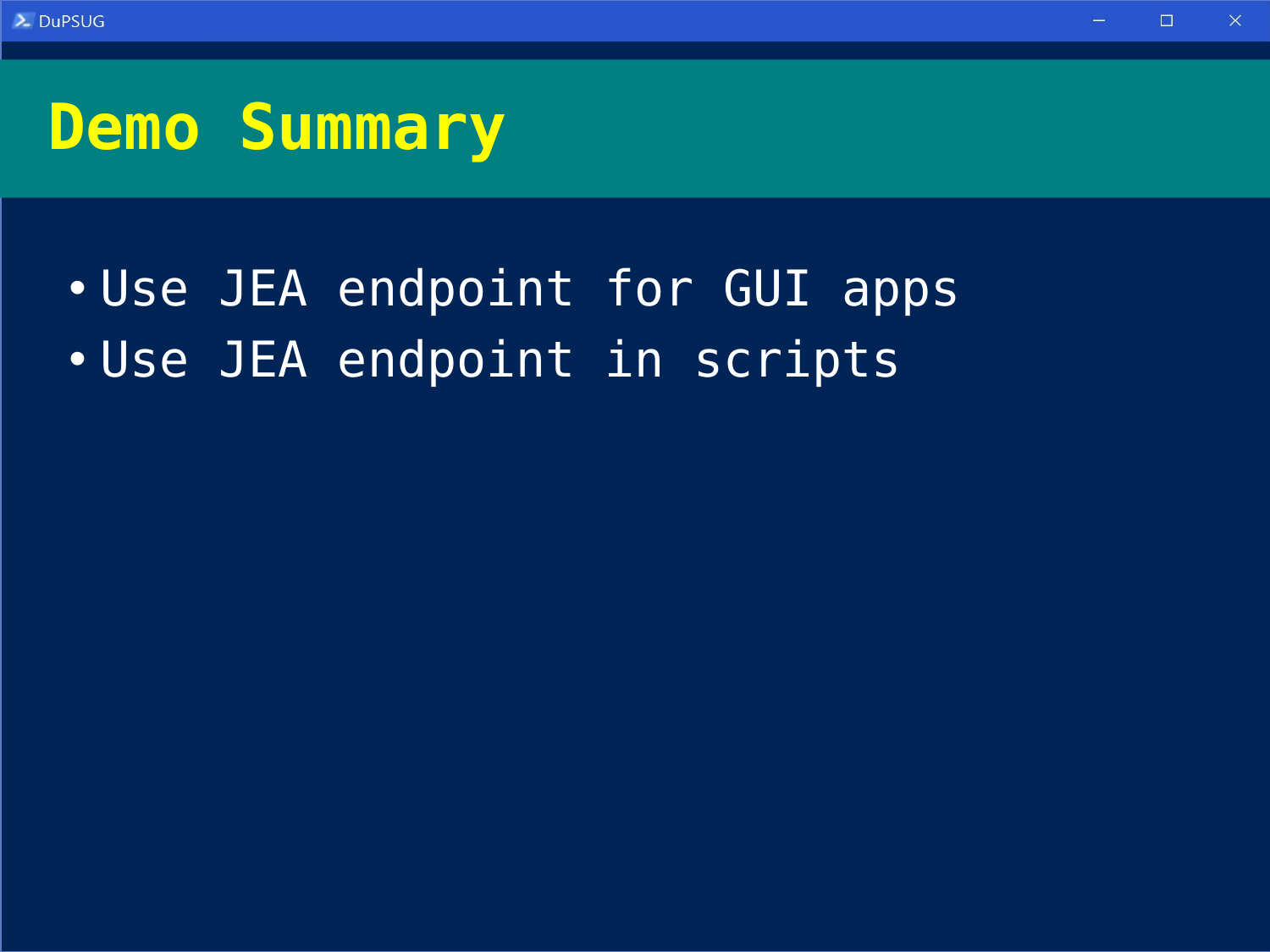

# Demo Summary

Use JEA endpoint for GUI apps
Use JEA endpoint in scripts